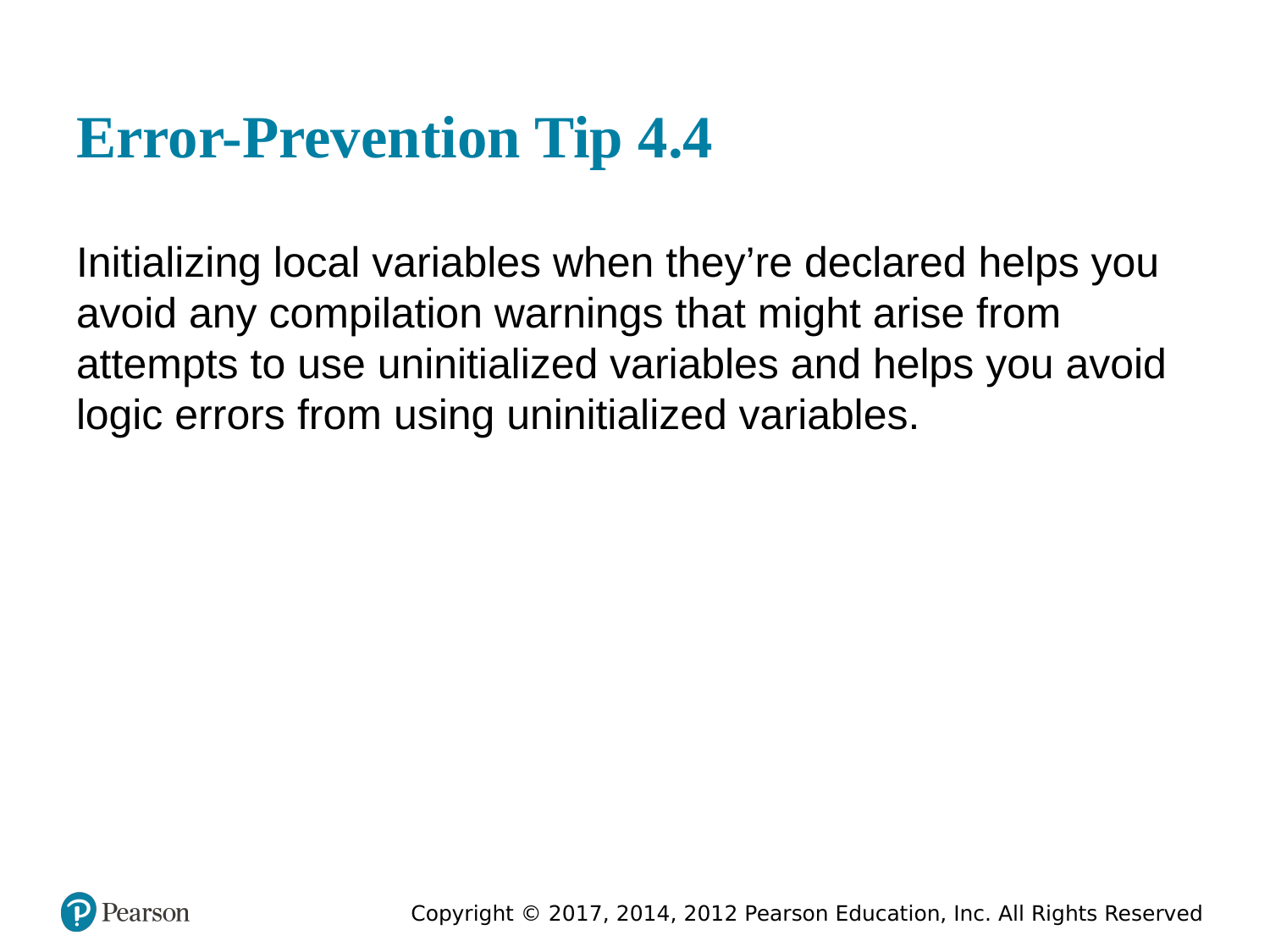

# Error-Prevention Tip 4.4
Initializing local variables when they’re declared helps you avoid any compilation warnings that might arise from attempts to use uninitialized variables and helps you avoid logic errors from using uninitialized variables.